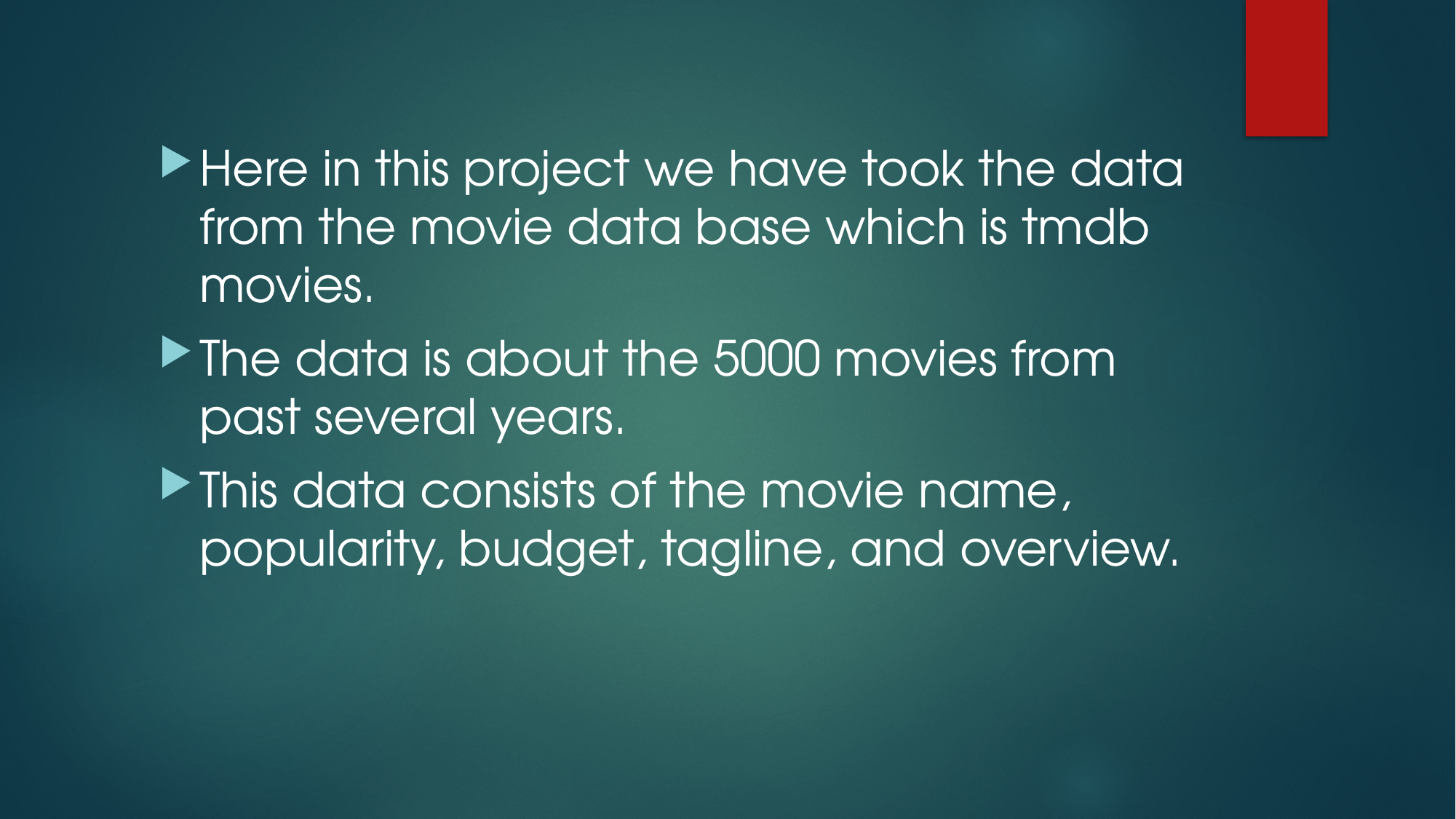

Here in this project we have took the data from the movie data base which is tmdb movies.
The data is about the 5000 movies from past several years.
This data consists of the movie name, popularity, budget, tagline, and overview.